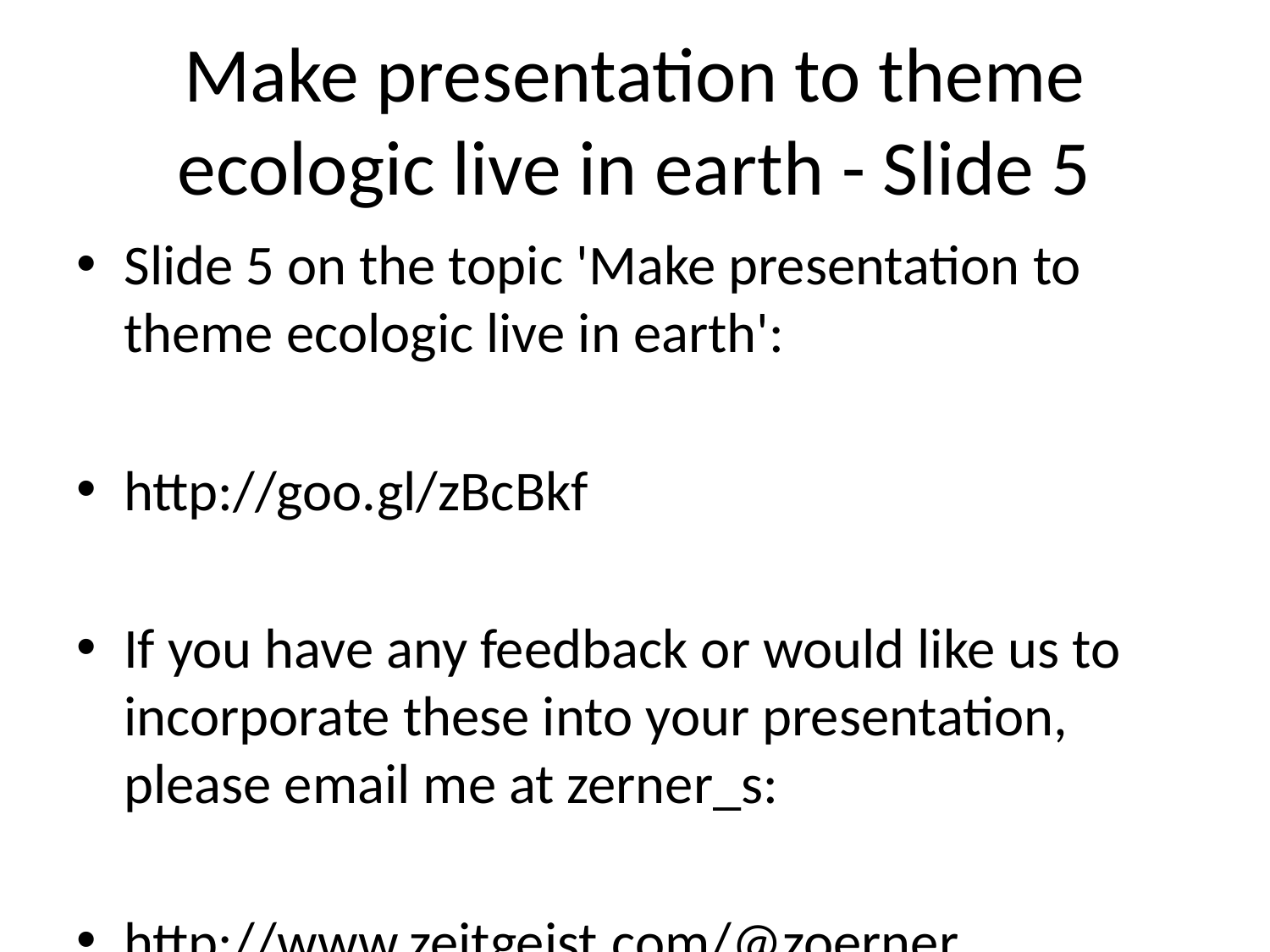

# Make presentation to theme ecologic live in earth - Slide 5
Slide 5 on the topic 'Make presentation to theme ecologic live in earth':

http://goo.gl/zBcBkf

If you have any feedback or would like us to incorporate these into your presentation, please email me at zerner_s:

http://www.zeitgeist.com/@zoerner

We'd love to hear your ideas for future project presentations. Drop me a message to zerner@zeit